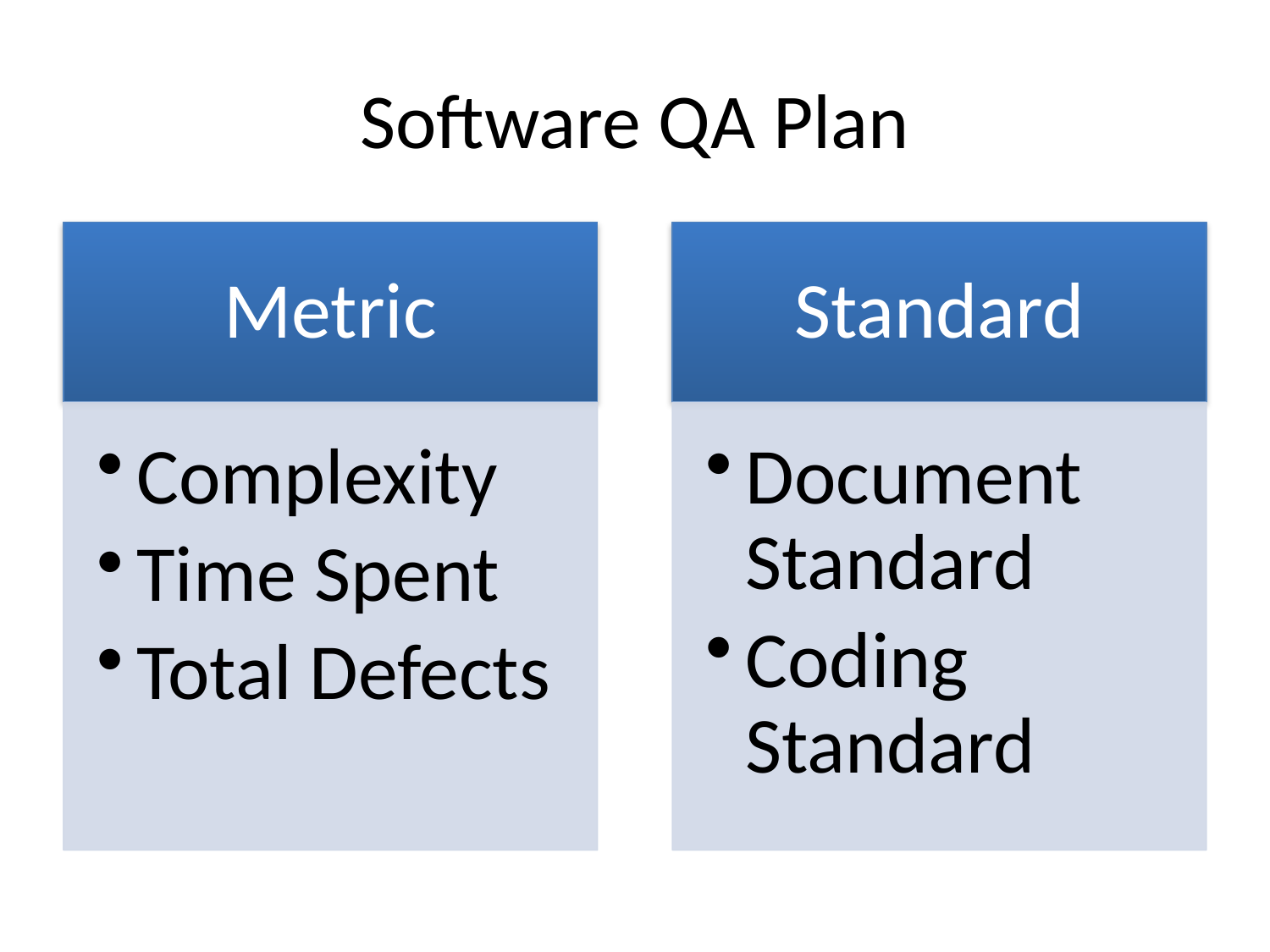

# Software QA Plan
Metric
Complexity
Time Spent
Total Defects
Standard
Document Standard
Coding Standard